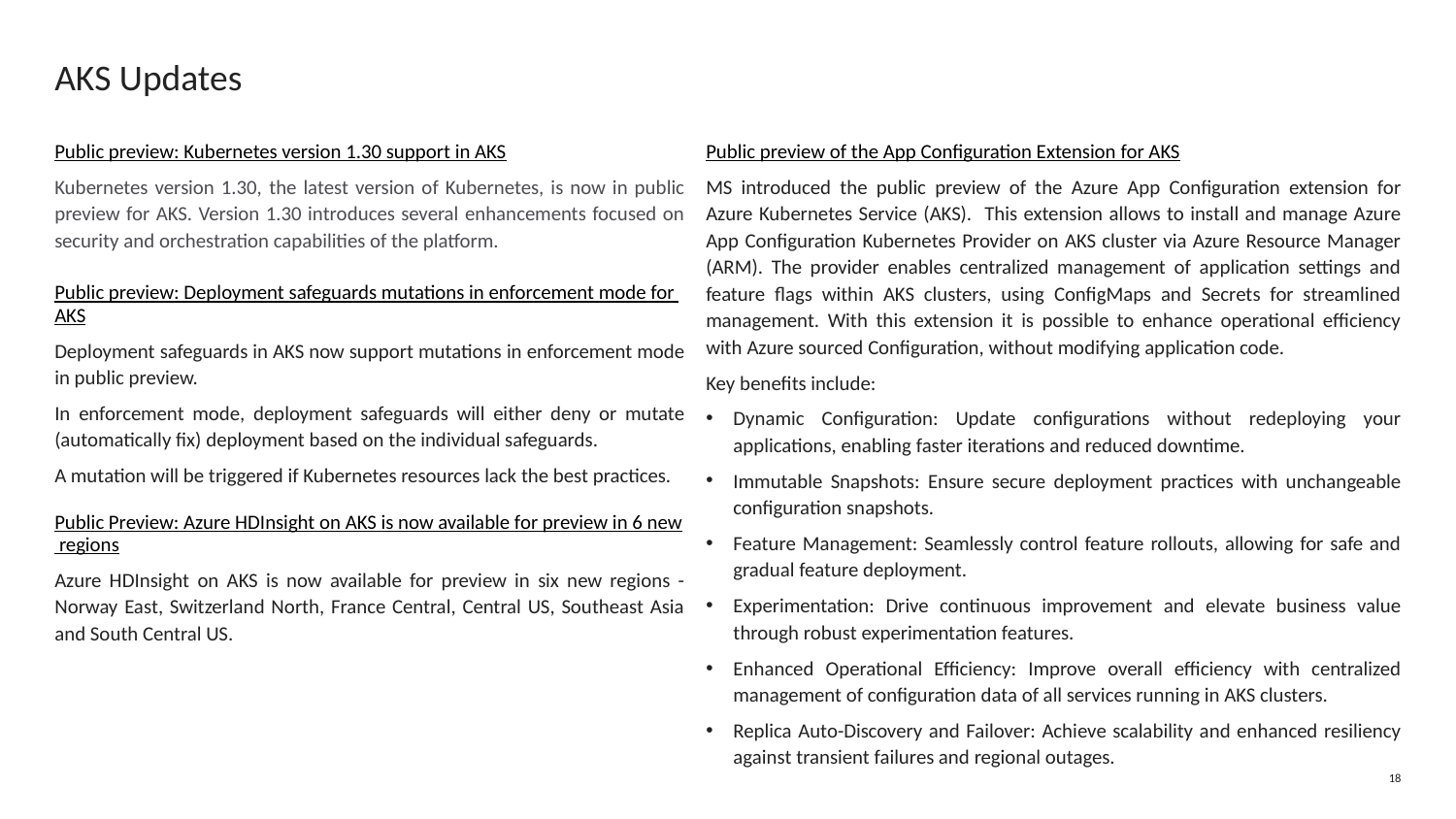

# AKS Updates
Public preview: Kubernetes version 1.30 support in AKS
Kubernetes version 1.30, the latest version of Kubernetes, is now in public preview for AKS. Version 1.30 introduces several enhancements focused on security and orchestration capabilities of the platform.
Public preview of the App Configuration Extension for AKS
MS introduced the public preview of the Azure App Configuration extension for Azure Kubernetes Service (AKS).  This extension allows to install and manage Azure App Configuration Kubernetes Provider on AKS cluster via Azure Resource Manager (ARM). The provider enables centralized management of application settings and feature flags within AKS clusters, using ConfigMaps and Secrets for streamlined management. With this extension it is possible to enhance operational efficiency with Azure sourced Configuration, without modifying application code.
Key benefits include:
Dynamic Configuration: Update configurations without redeploying your applications, enabling faster iterations and reduced downtime.
Immutable Snapshots: Ensure secure deployment practices with unchangeable configuration snapshots.
Feature Management: Seamlessly control feature rollouts, allowing for safe and gradual feature deployment.
Experimentation: Drive continuous improvement and elevate business value through robust experimentation features.
Enhanced Operational Efficiency: Improve overall efficiency with centralized management of configuration data of all services running in AKS clusters.
Replica Auto-Discovery and Failover: Achieve scalability and enhanced resiliency against transient failures and regional outages.
Public preview: Deployment safeguards mutations in enforcement mode for AKS
Deployment safeguards in AKS now support mutations in enforcement mode in public preview.
In enforcement mode, deployment safeguards will either deny or mutate (automatically fix) deployment based on the individual safeguards.
A mutation will be triggered if Kubernetes resources lack the best practices.
Public Preview: Azure HDInsight on AKS is now available for preview in 6 new regions
Azure HDInsight on AKS is now available for preview in six new regions -Norway East, Switzerland North, France Central, Central US, Southeast Asia and South Central US.